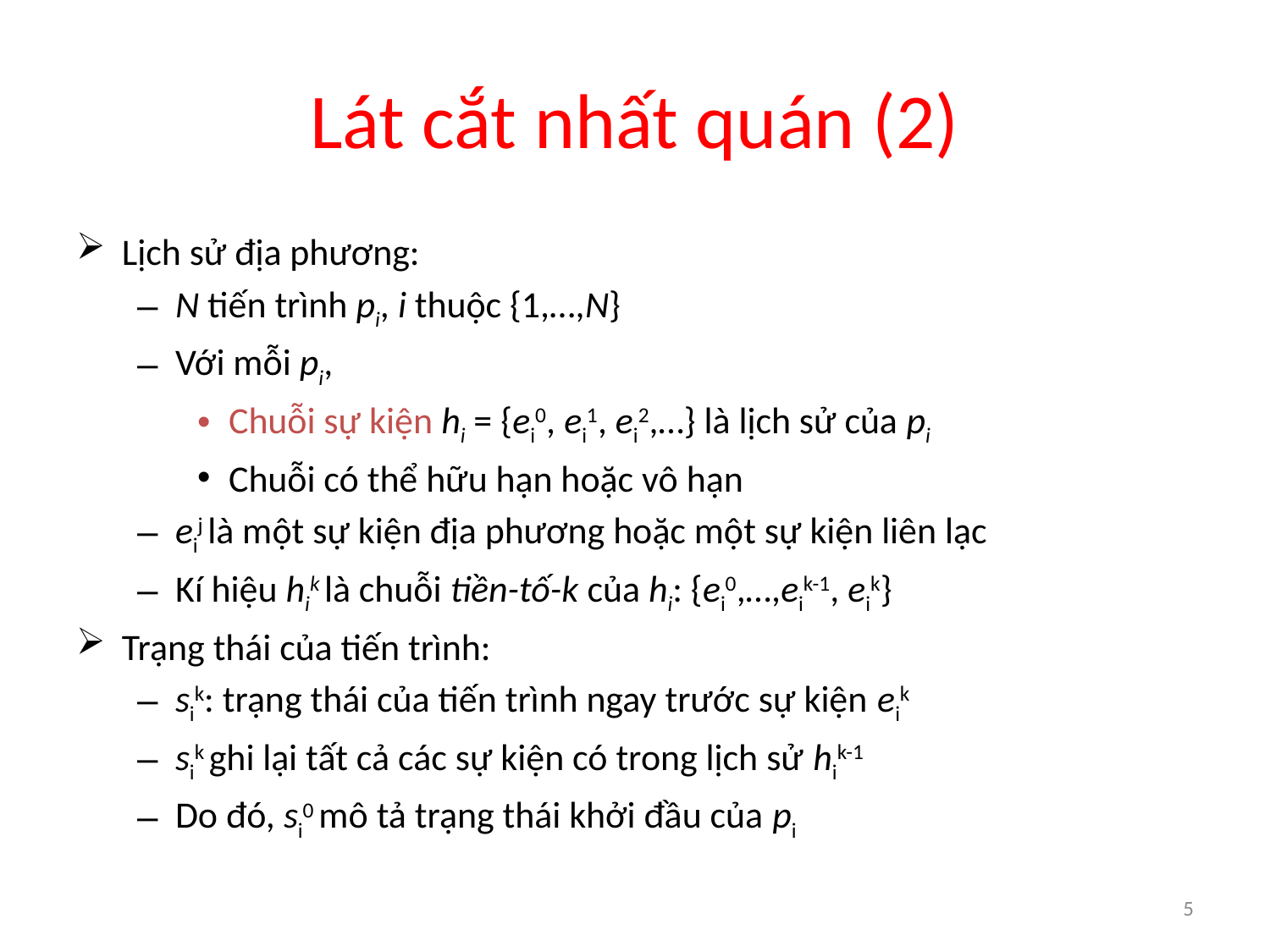

# Lát cắt nhất quán (2)
Lịch sử địa phương:
N tiến trình pi, i thuộc {1,…,N}
Với mỗi pi,
Chuỗi sự kiện hi = {ei0, ei1, ei2,…} là lịch sử của pi
Chuỗi có thể hữu hạn hoặc vô hạn
eij là một sự kiện địa phương hoặc một sự kiện liên lạc
Kí hiệu hik là chuỗi tiền-tố-k của hi: {ei0,…,eik-1, eik}
Trạng thái của tiến trình:
sik: trạng thái của tiến trình ngay trước sự kiện eik
sik ghi lại tất cả các sự kiện có trong lịch sử hik-1
Do đó, si0 mô tả trạng thái khởi đầu của pi

5